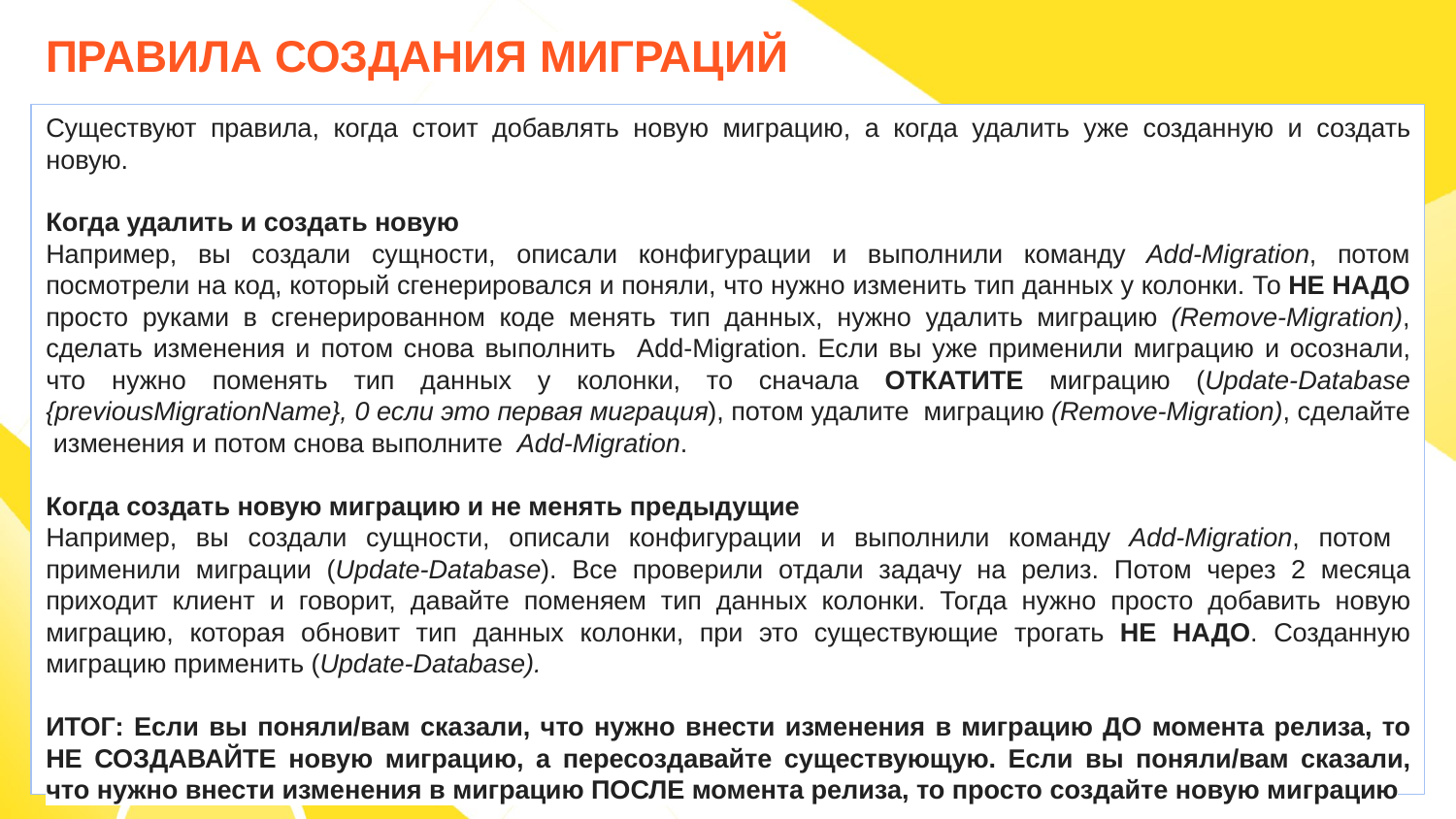

ПРАВИЛА СОЗДАНИЯ МИГРАЦИЙ
Существуют правила, когда стоит добавлять новую миграцию, а когда удалить уже созданную и создать новую.

Когда удалить и создать новую
Например, вы создали сущности, описали конфигурации и выполнили команду Add-Migration, потом посмотрели на код, который сгенерировался и поняли, что нужно изменить тип данных у колонки. То НЕ НАДО просто руками в сгенерированном коде менять тип данных, нужно удалить миграцию (Remove-Migration), сделать изменения и потом снова выполнить  Add-Migration. Если вы уже применили миграцию и осознали, что нужно поменять тип данных у колонки, то сначала ОТКАТИТЕ миграцию (Update-Database {previousMigrationName}, 0 если это первая миграция), потом удалите  миграцию (Remove-Migration), сделайте  изменения и потом снова выполните  Add-Migration.

Когда создать новую миграцию и не менять предыдущие
Например, вы создали сущности, описали конфигурации и выполнили команду Add-Migration, потом  применили миграции (Update-Database). Все проверили отдали задачу на релиз. Потом через 2 месяца приходит клиент и говорит, давайте поменяем тип данных колонки. Тогда нужно просто добавить новую миграцию, которая обновит тип данных колонки, при это существующие трогать НЕ НАДО. Созданную миграцию применить (Update-Database).

ИТОГ: Если вы поняли/вам сказали, что нужно внести изменения в миграцию ДО момента релиза, то НЕ СОЗДАВАЙТЕ новую миграцию, а пересоздавайте существующую. Если вы поняли/вам сказали, что нужно внести изменения в миграцию ПОСЛЕ момента релиза, то просто создайте новую миграцию